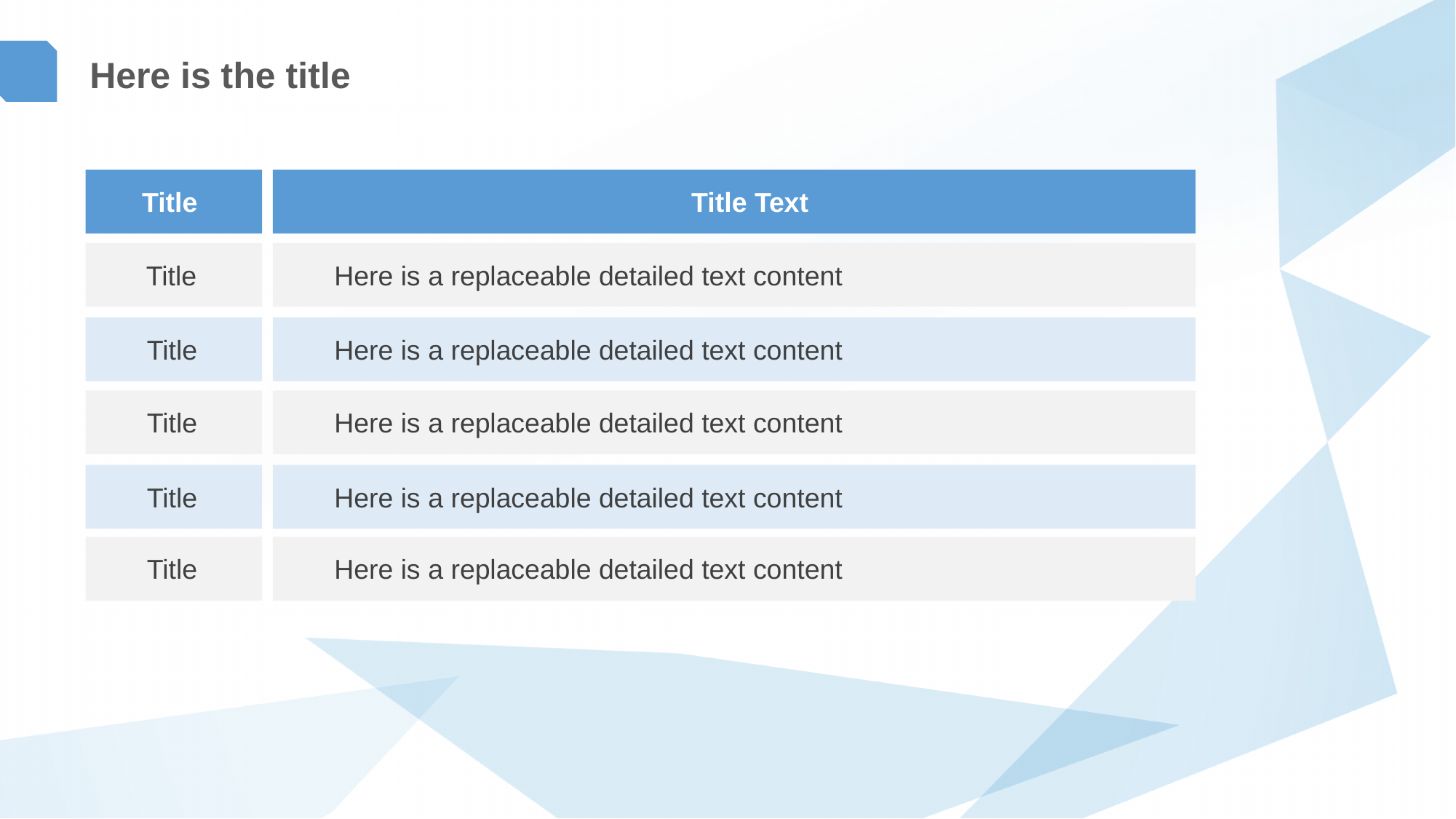

Here is the title

Title
Title Text
Title
Here is a replaceable detailed text content
Title
Here is a replaceable detailed text content
Title
Here is a replaceable detailed text content
Title
Here is a replaceable detailed text content
Title
Here is a replaceable detailed text content